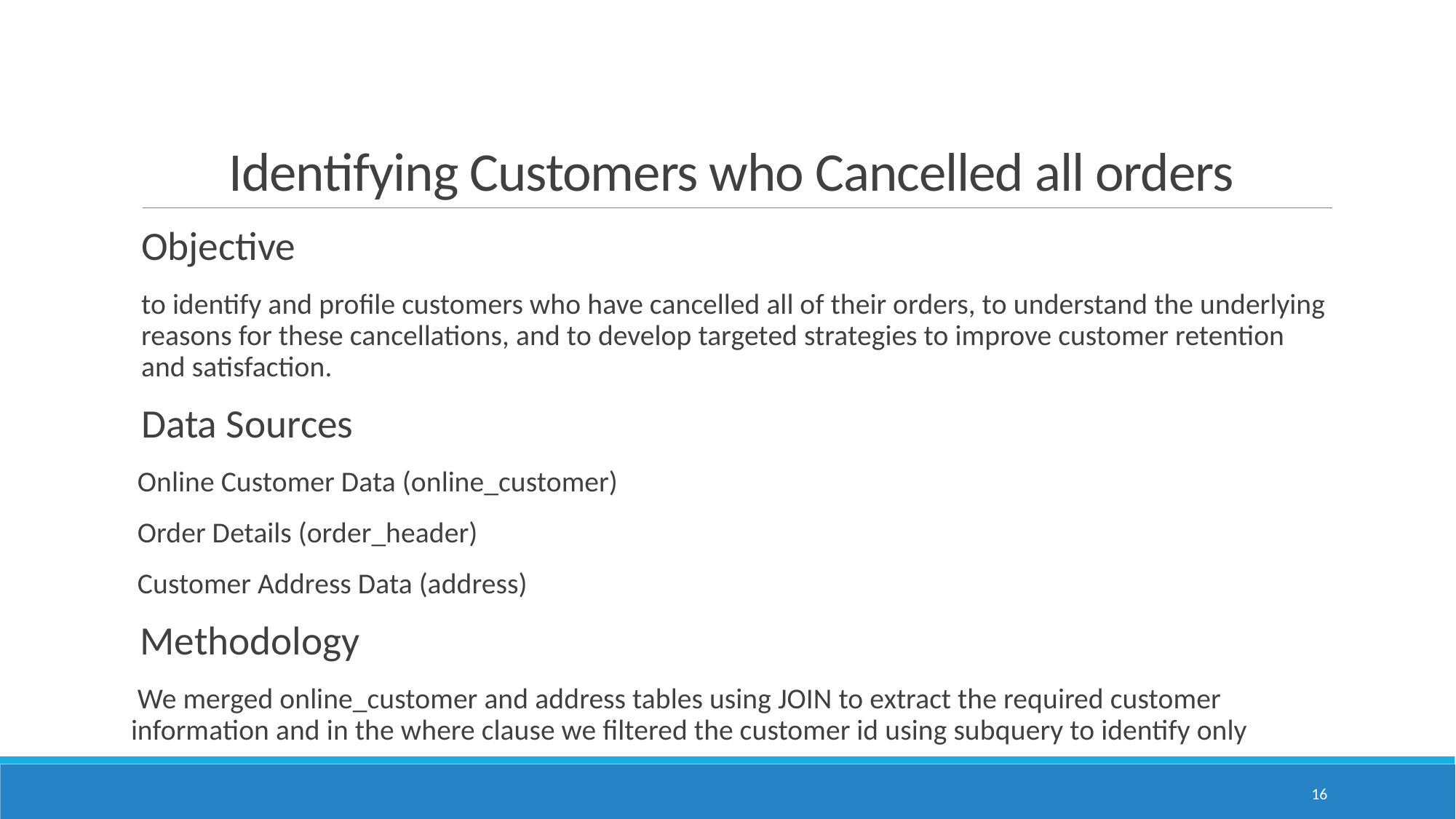

# Identifying Customers who Cancelled all orders
Objective
to identify and profile customers who have cancelled all of their orders, to understand the underlying reasons for these cancellations, and to develop targeted strategies to improve customer retention and satisfaction.
Data Sources
 Online Customer Data (online_customer)
 Order Details (order_header)
 Customer Address Data (address)
 Methodology
 We merged online_customer and address tables using JOIN to extract the required customer information and in the where clause we filtered the customer id using subquery to identify only
16